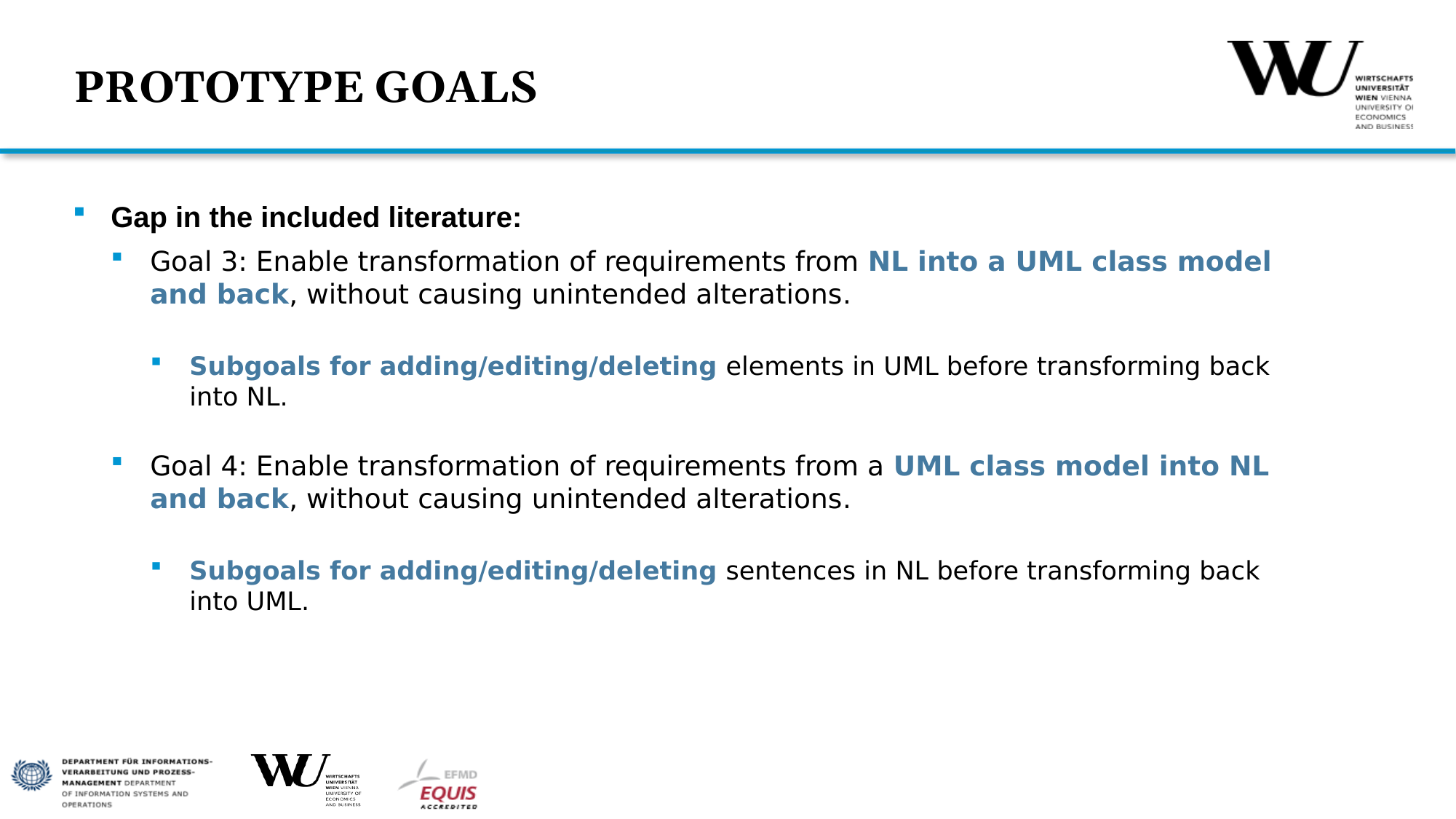

# PROTOTYPE GOALS
Gap in the included literature:
Goal 3: Enable transformation of requirements from NL into a UML class model and back, without causing unintended alterations.
Subgoals for adding/editing/deleting elements in UML before transforming back into NL.
Goal 4: Enable transformation of requirements from a UML class model into NL and back, without causing unintended alterations.
Subgoals for adding/editing/deleting sentences in NL before transforming back into UML.